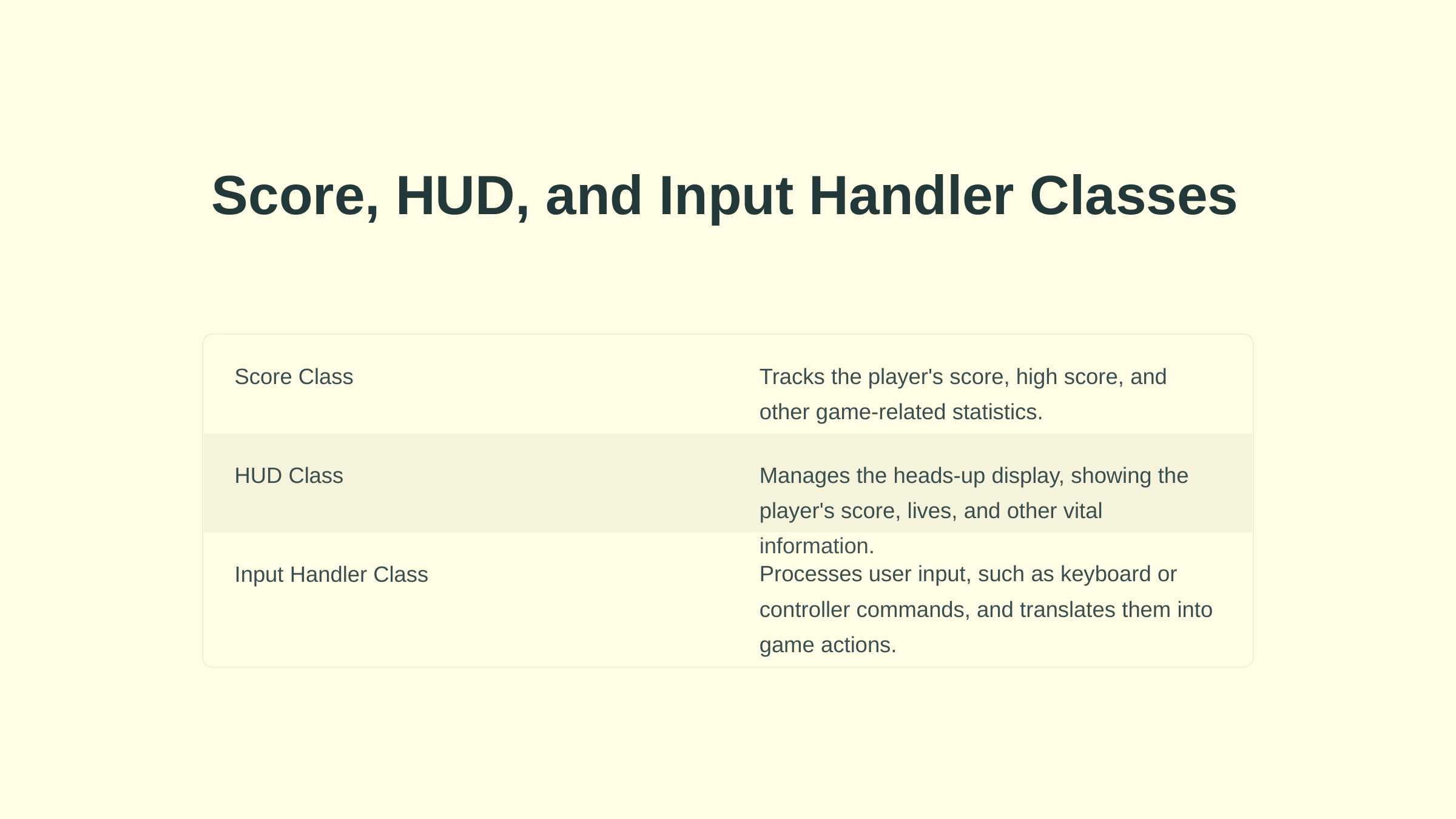

Score, HUD, and Input Handler Classes

Score Class
Tracks the player's score, high score, and other game-related statistics.

HUD Class
Manages the heads-up display, showing the player's score, lives, and other vital information.

Input Handler Class
Processes user input, such as keyboard or controller commands, and translates them into game actions.